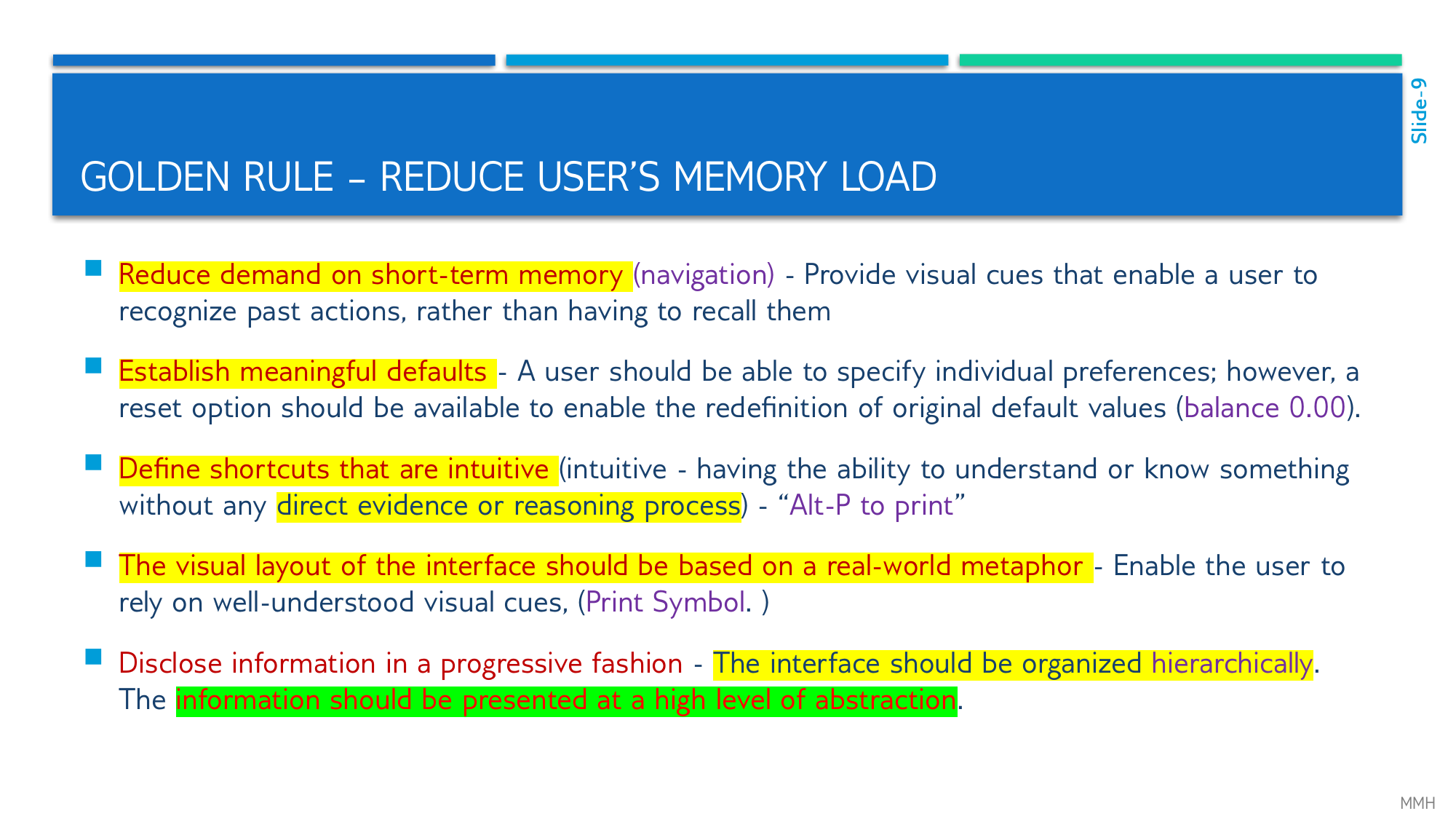

Slide-9
# Golden rule – reduce user’s memory load
Reduce demand on short-term memory (navigation) - Provide visual cues that enable a user to recognize past actions, rather than having to recall them
Establish meaningful defaults - A user should be able to specify individual preferences; however, a reset option should be available to enable the redefinition of original default values (balance 0.00).
Define shortcuts that are intuitive (intuitive - having the ability to understand or know something without any direct evidence or reasoning process) - “Alt-P to print”
The visual layout of the interface should be based on a real-world metaphor - Enable the user to rely on well-understood visual cues, (Print Symbol. )
Disclose information in a progressive fashion - The interface should be organized hierarchically.  The information should be presented at a high level of abstraction.

  MMH